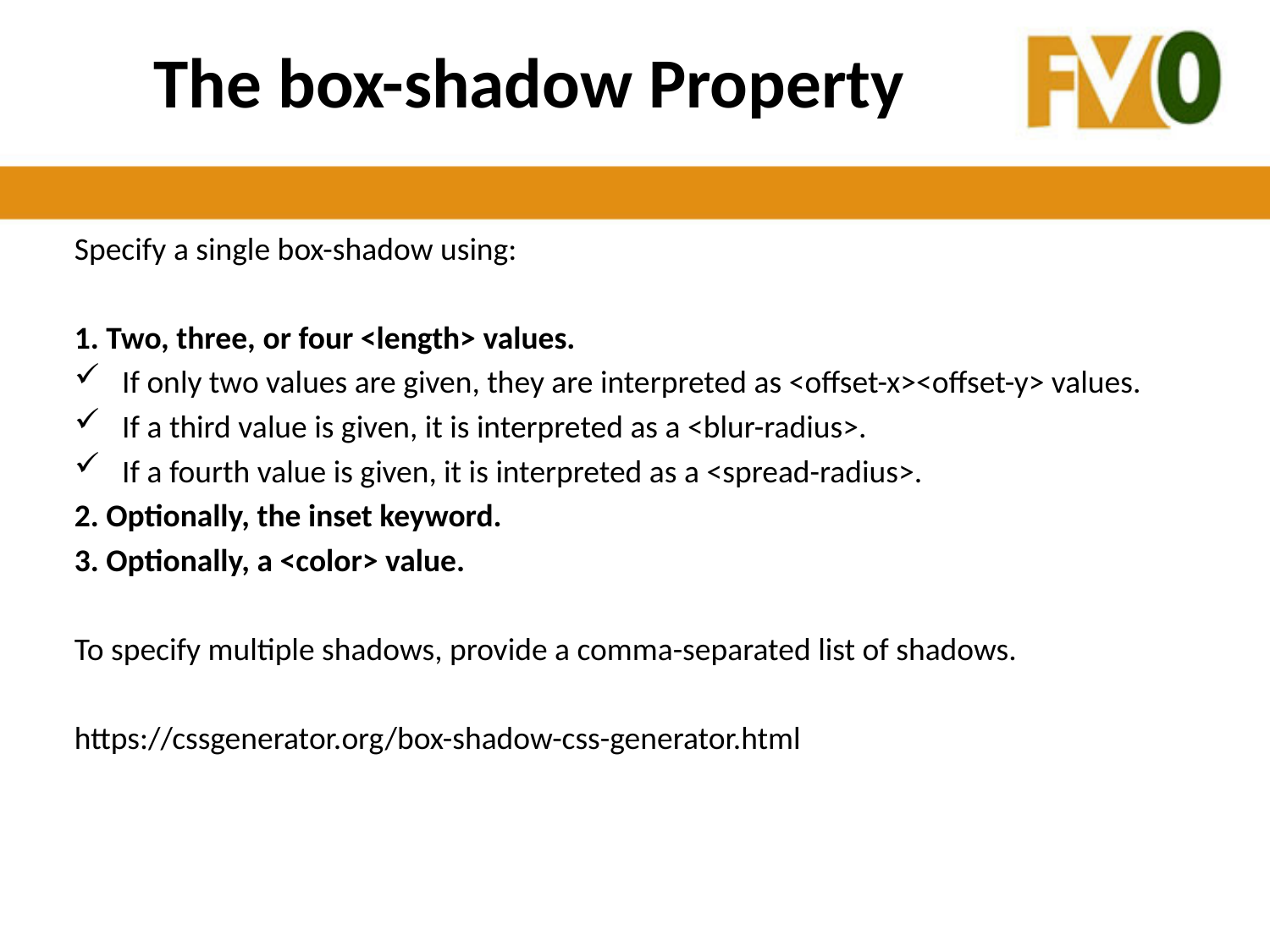

# The box-shadow Property
Specify a single box-shadow using:

1. Two, three, or four <length> values.
If only two values are given, they are interpreted as <offset-x><offset-y> values.
If a third value is given, it is interpreted as a <blur-radius>.
If a fourth value is given, it is interpreted as a <spread-radius>.
2. Optionally, the inset keyword.
3. Optionally, a <color> value.

To specify multiple shadows, provide a comma-separated list of shadows.

https://cssgenerator.org/box-shadow-css-generator.html